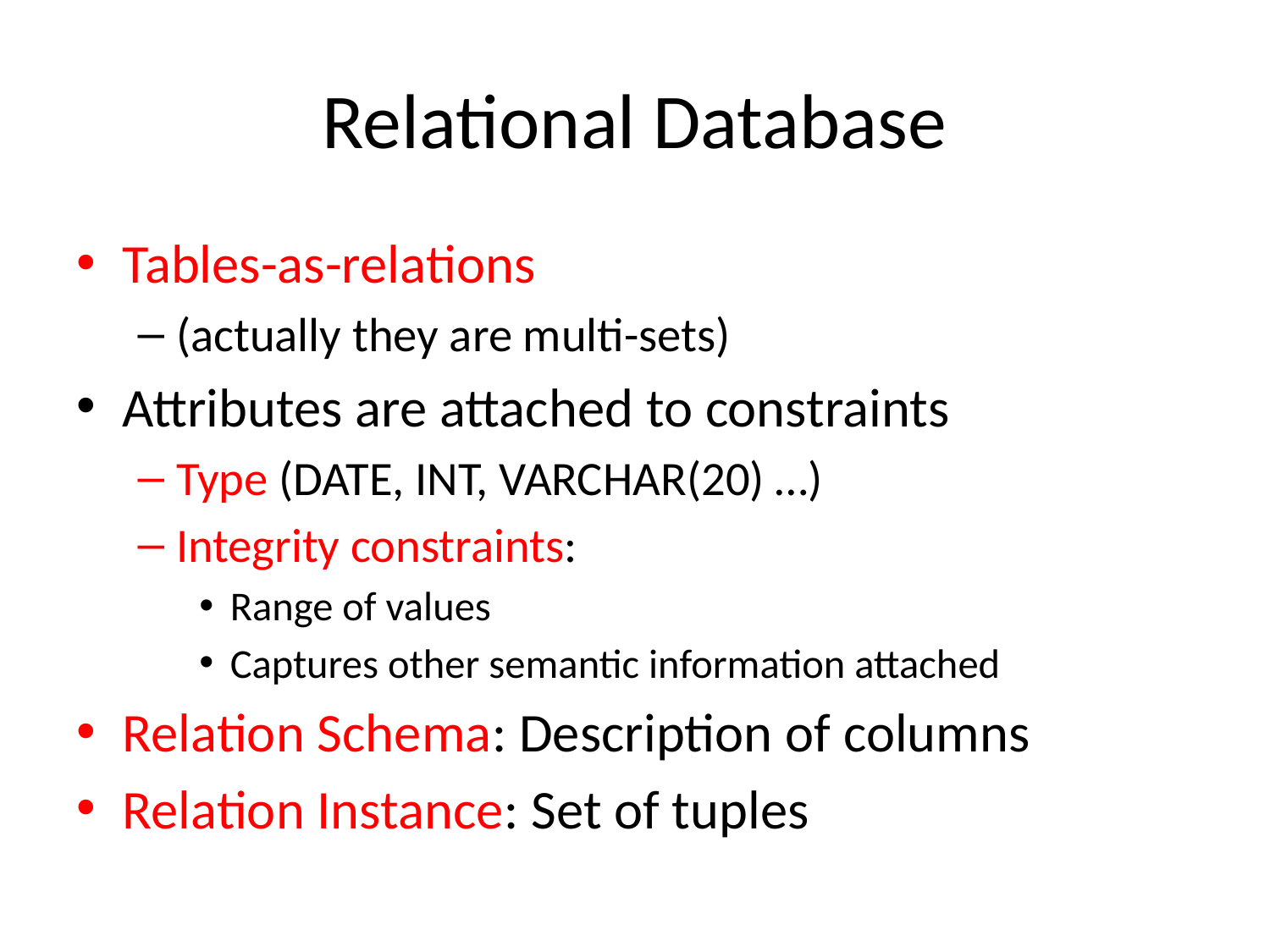

# Relational Database
Tables-as-relations
(actually they are multi-sets)
Attributes are attached to constraints
Type (DATE, INT, VARCHAR(20) …)
Integrity constraints:
Range of values
Captures other semantic information attached
Relation Schema: Description of columns
Relation Instance: Set of tuples